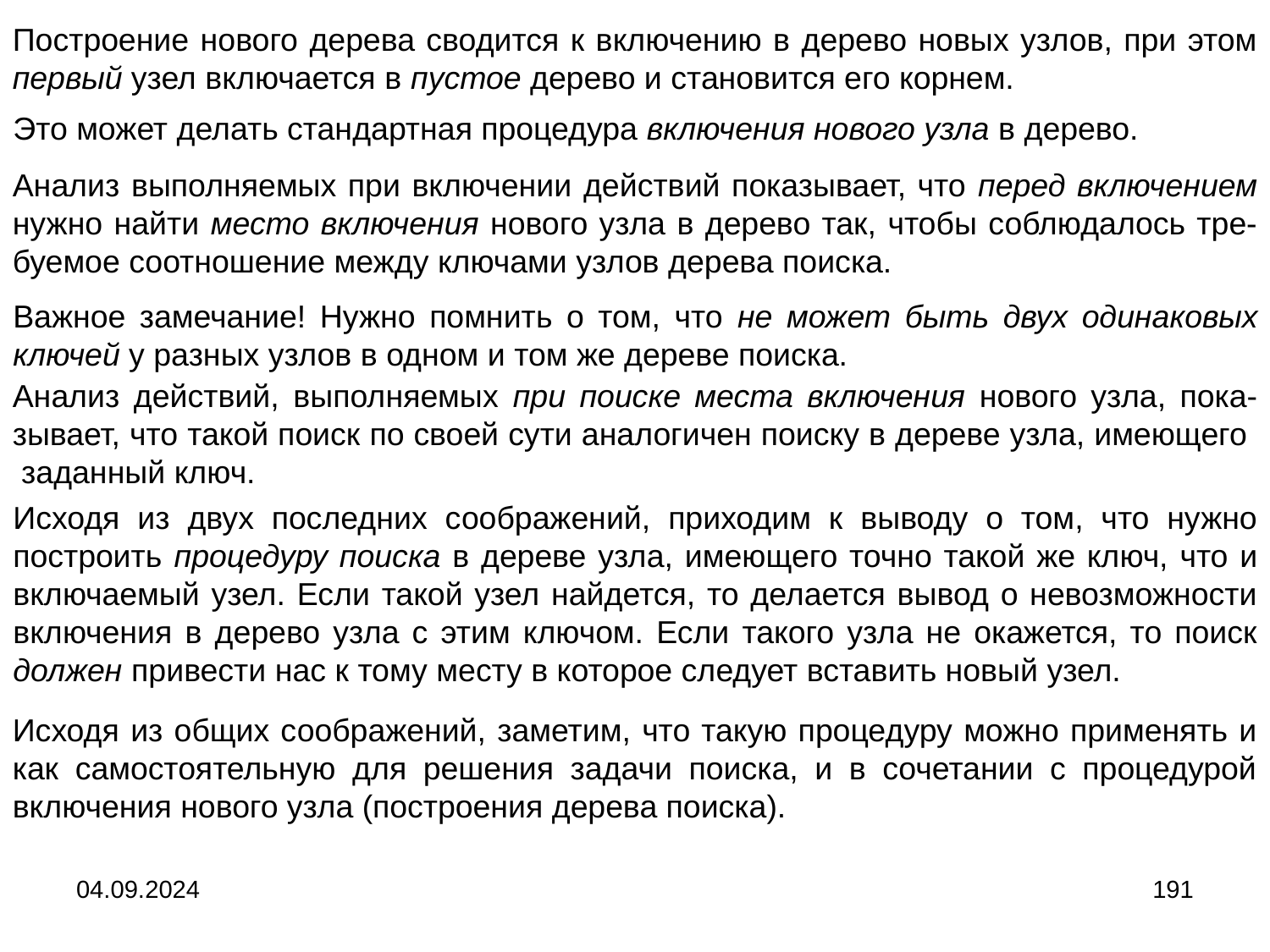

Построение нового дерева сводится к включению в дерево новых узлов, при этом первый узел включается в пустое дерево и становится его корнем.
Это может делать стандартная процедура включения нового узла в дерево.
Анализ выполняемых при включении действий показывает, что перед включением нужно найти место включения нового узла в дерево так, чтобы соблюдалось тре-буемое соотношение между ключами узлов дерева поиска.
Важное замечание! Нужно помнить о том, что не может быть двух одинаковых ключей у разных узлов в одном и том же дереве поиска.
Анализ действий, выполняемых при поиске места включения нового узла, пока-зывает, что такой поиск по своей сути аналогичен поиску в дереве узла, имеющего   заданный ключ.
Исходя из двух последних соображений, приходим к выводу о том, что нужно построить процедуру поиска в дереве узла, имеющего точно такой же ключ, что и включаемый узел. Если такой узел найдется, то делается вывод о невозможности включения в дерево узла с этим ключом. Если такого узла не окажется, то поиск должен привести нас к тому месту в которое следует вставить новый узел.
Исходя из общих соображений, заметим, что такую процедуру можно применять и как самостоятельную для решения задачи поиска, и в сочетании с процедурой включения нового узла (построения дерева поиска).
04.09.2024
191